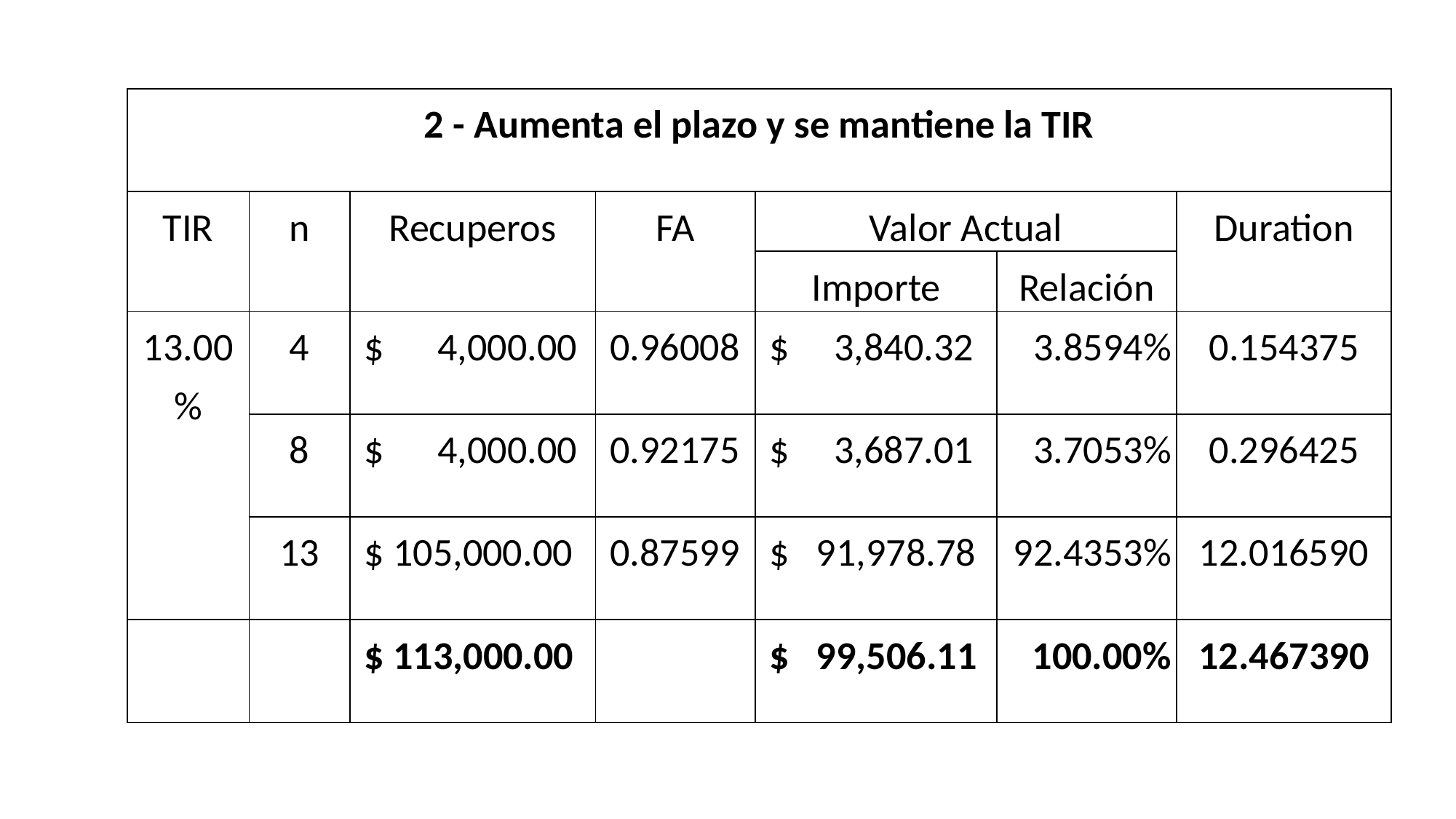

| 2 - Aumenta el plazo y se mantiene la TIR |  |  |  |  |  |  |
| --- | --- | --- | --- | --- | --- | --- |
| TIR | n | Recuperos | FA | Valor Actual |  | Duration |
|  |  |  |  | Importe | Relación |  |
| 13.00% | 4 | $ 4,000.00 | 0.96008 | $ 3,840.32 | 3.8594% | 0.154375 |
|  | 8 | $ 4,000.00 | 0.92175 | $ 3,687.01 | 3.7053% | 0.296425 |
|  | 13 | $ 105,000.00 | 0.87599 | $ 91,978.78 | 92.4353% | 12.016590 |
|  |  | $ 113,000.00 |  | $ 99,506.11 | 100.00% | 12.467390 |